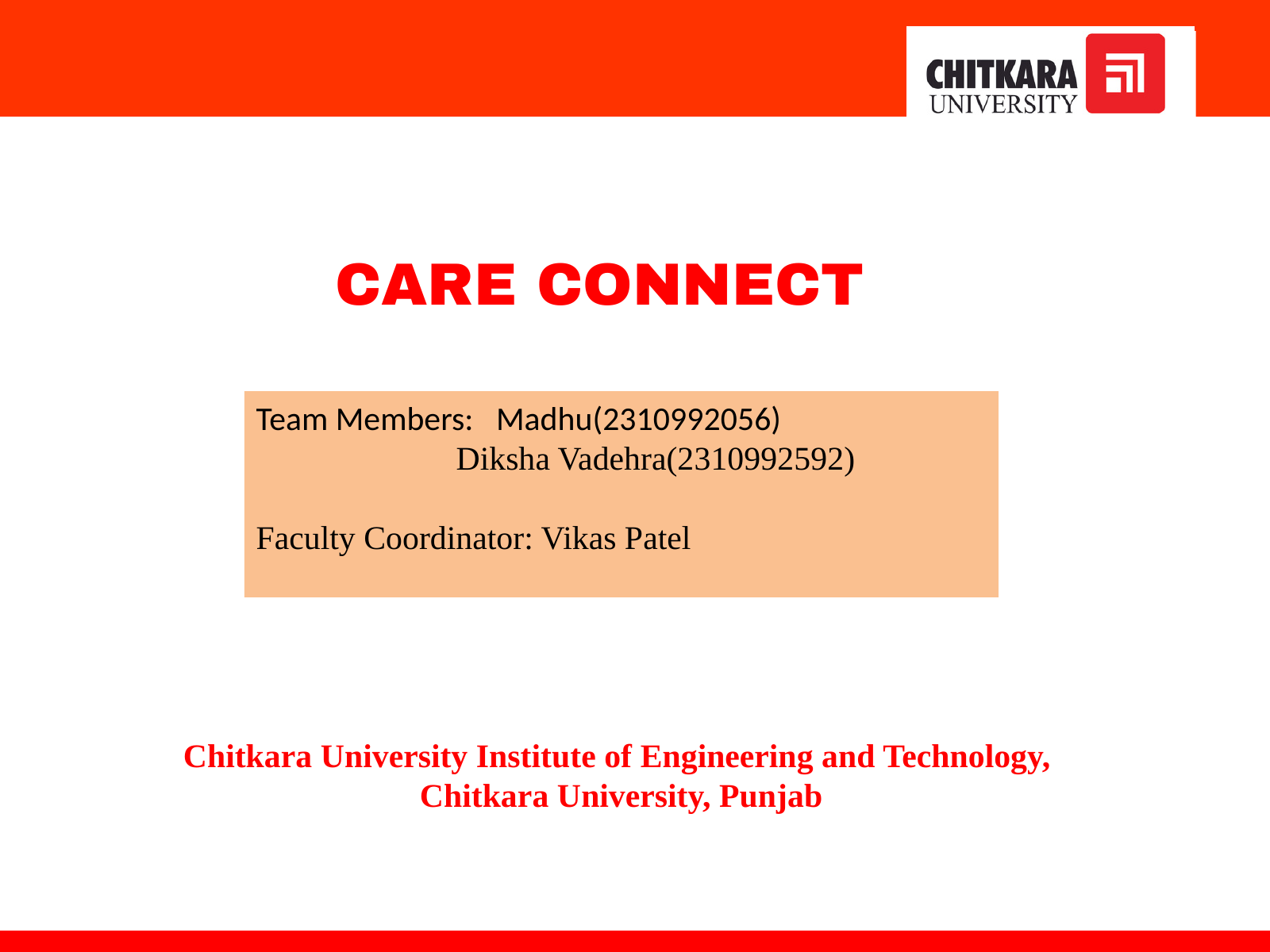

CARE CONNECT
Team Members:   Madhu(2310992056)
                        Diksha Vadehra(2310992592)

Faculty Coordinator: Vikas Patel

Chitkara University Institute of Engineering and Technology,
Chitkara University, Punjab